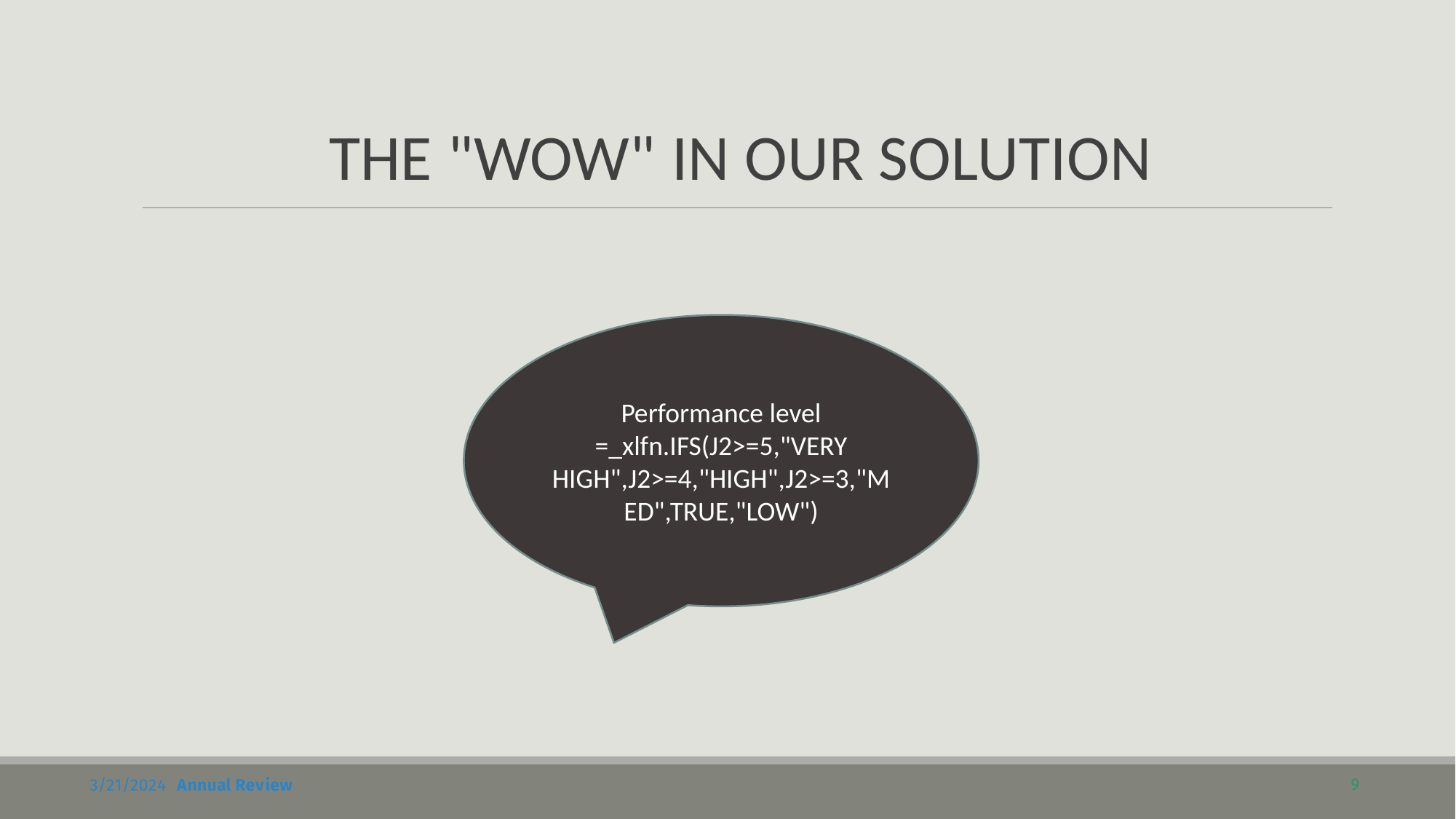

# THE "WOW" IN OUR SOLUTION

Performance level =_xlfn.IFS(J2>=5,"VERY HIGH",J2>=4,"HIGH",J2>=3,"MED",TRUE,"LOW")
9
3/21/2024  Annual Review